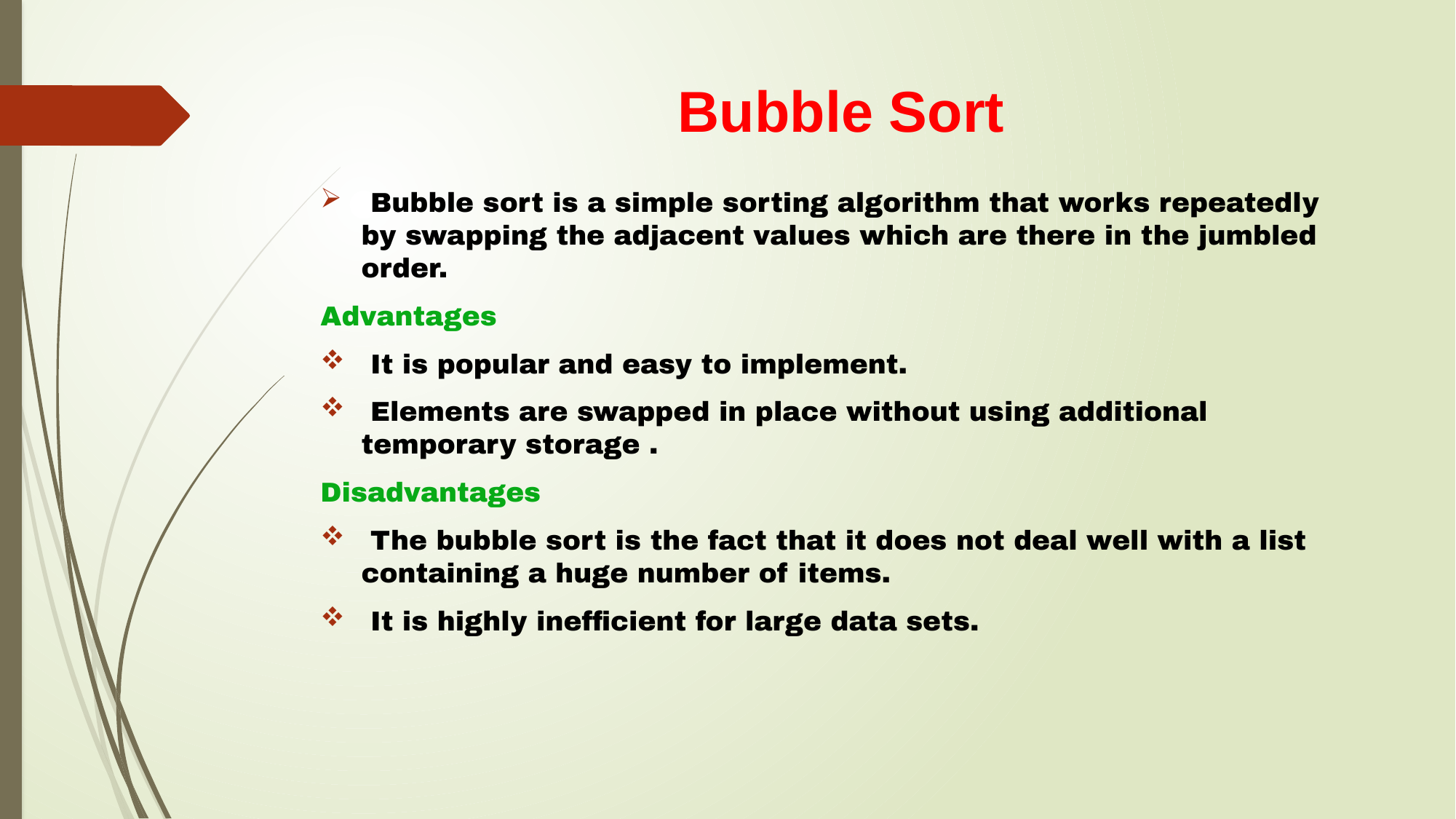

# Bubble Sort
 Bubble sort is a simple sorting algorithm that works repeatedly by swapping the adjacent values which are there in the jumbled order.
Advantages
 It is popular and easy to implement.
 Elements are swapped in place without using additional temporary storage .
Disadvantages
 The bubble sort is the fact that it does not deal well with a list containing a huge number of items.
 It is highly inefficient for large data sets.